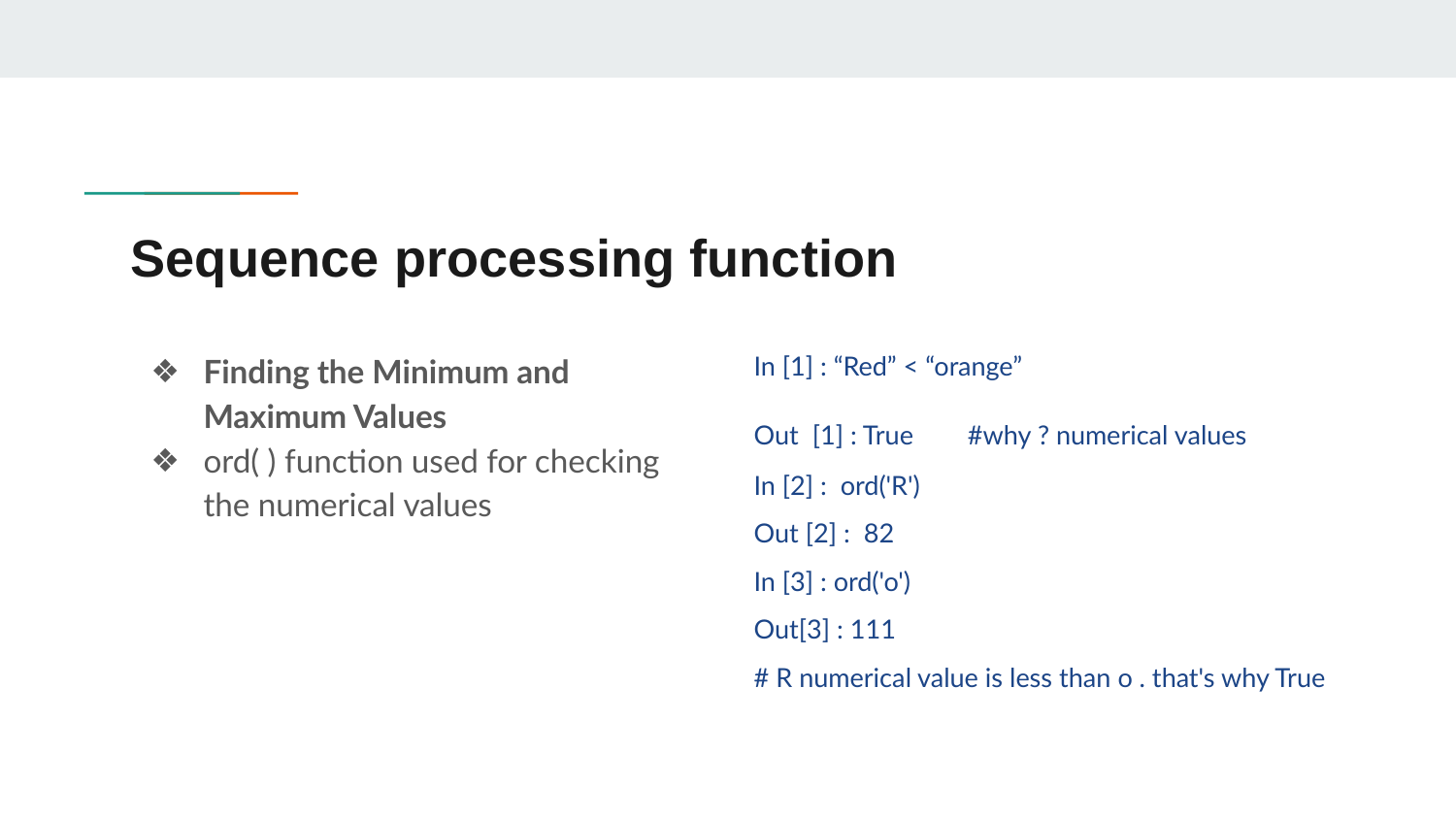

# Sequence processing function
Finding the Minimum and Maximum Values
ord( ) function used for checking the numerical values

In [1] : “Red” < “orange”
Out  [1] : True        #why ? numerical values
In [2] :  ord('R')
Out [2] :  82
In [3] : ord('o')
Out[3] : 111
# R numerical value is less than o . that's why True